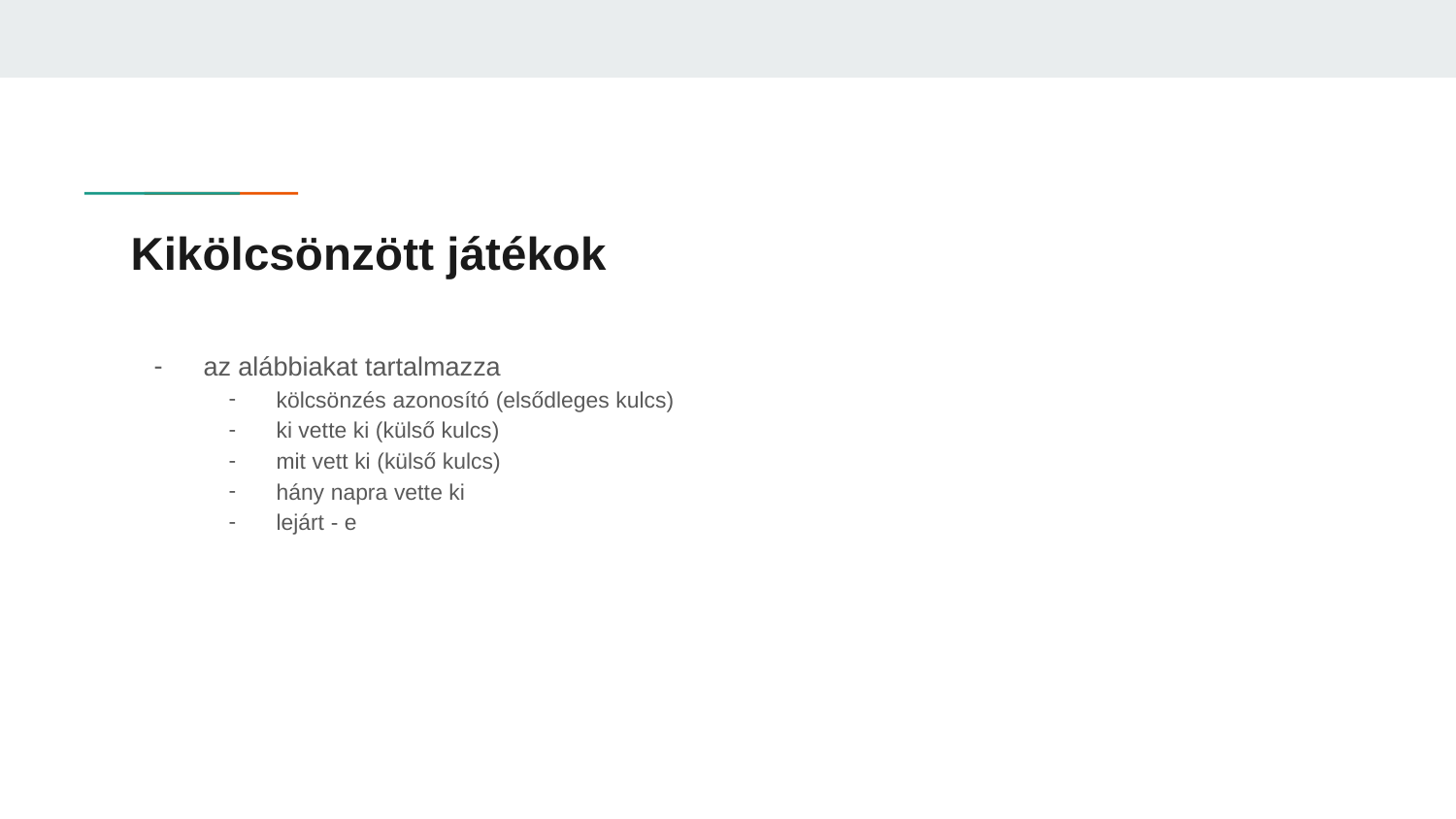

# Kikölcsönzött játékok
az alábbiakat tartalmazza
kölcsönzés azonosító (elsődleges kulcs)
ki vette ki (külső kulcs)
mit vett ki (külső kulcs)
hány napra vette ki
lejárt - e